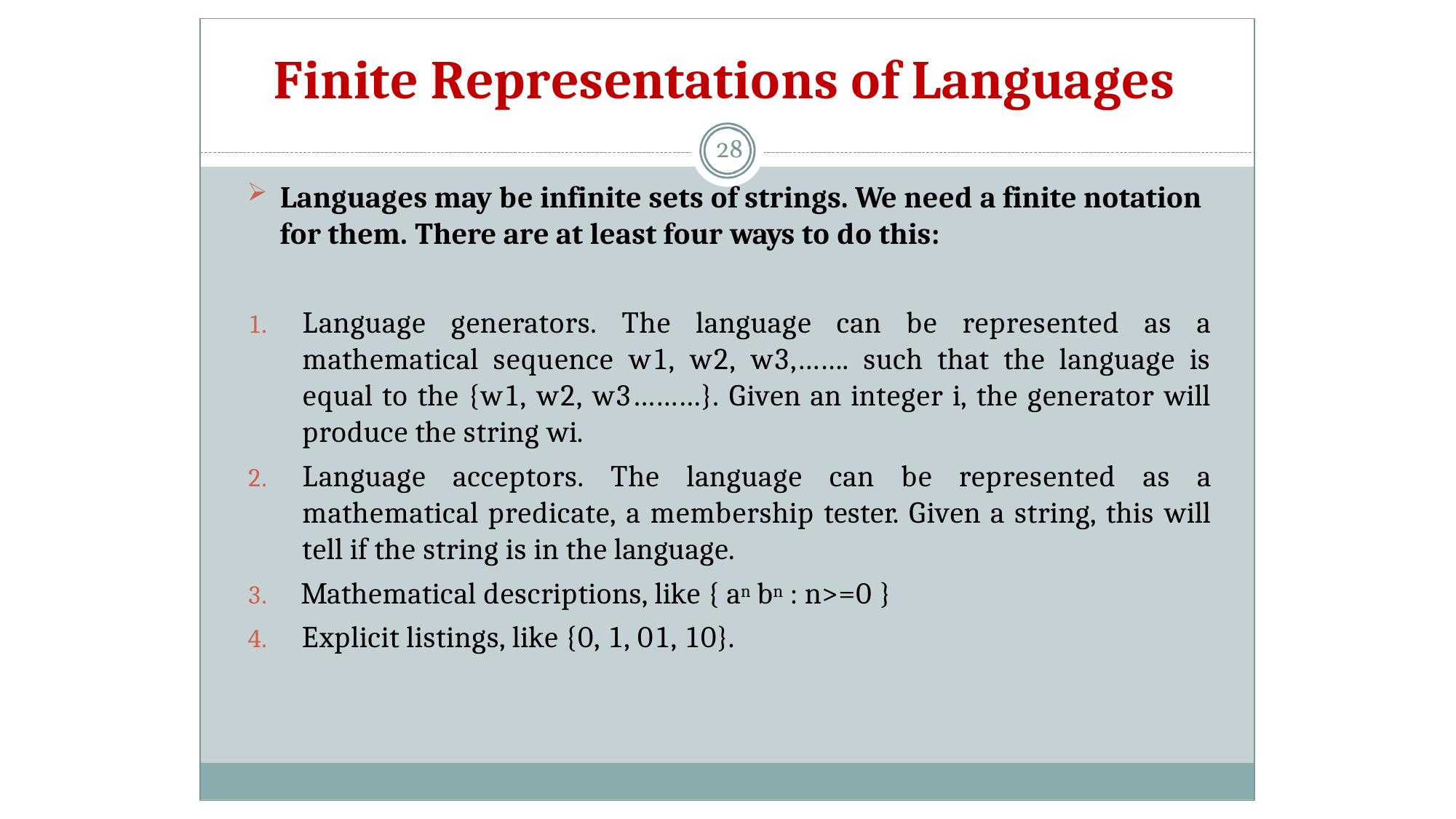

# Finite Representations of Languages
28
Languages may be infinite sets of strings. We need a finite notation
for them. There are at least four ways to do this:

Language  generators.  The  language  can  be  represented  as  a mathematical sequence w1, w2, w3,……. such that the language is equal to the {w1, w2, w3………}. Given an integer i, the generator will produce the string wi.
Language  acceptors.  The  language  can  be  represented  as  a mathematical predicate, a membership tester. Given a string, this will tell if the string is in the language.
Mathematical descriptions, like { an bn : n>=0 }
Explicit listings, like {0, 1, 01, 10}.